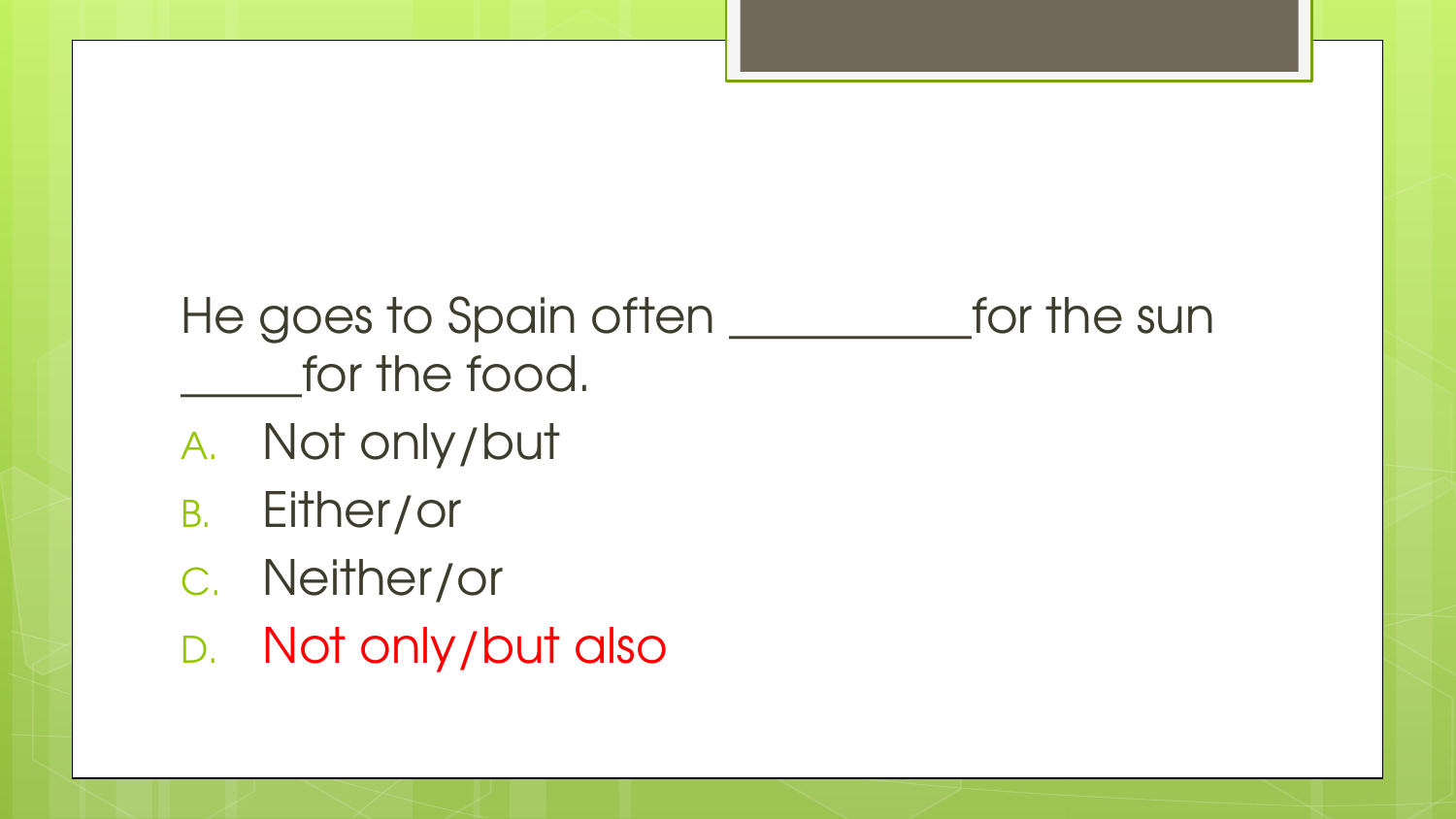

#
He goes to Spain often __________for the sun _____for the food.
Not only/but
Either/or
Neither/or
Not only/but also